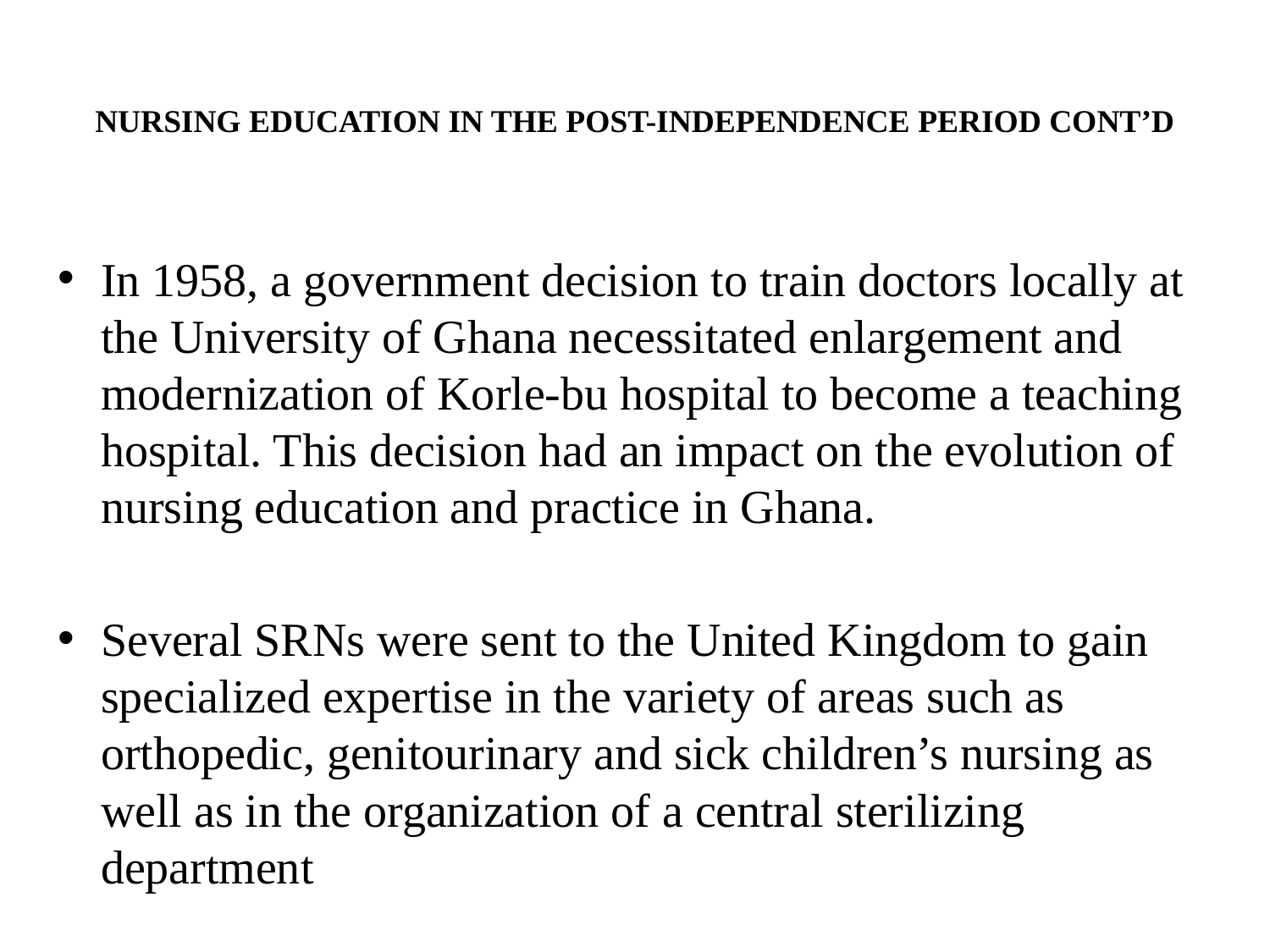

# NURSING EDUCATION IN THE POST-INDEPENDENCE PERIOD CONT’D

In 1958, a government decision to train doctors locally at the University of Ghana necessitated enlargement and modernization of Korle-bu hospital to become a teaching hospital. This decision had an impact on the evolution of nursing education and practice in Ghana.

Several SRNs were sent to the United Kingdom to gain specialized expertise in the variety of areas such as orthopedic, genitourinary and sick children’s nursing as well as in the organization of a central sterilizing department